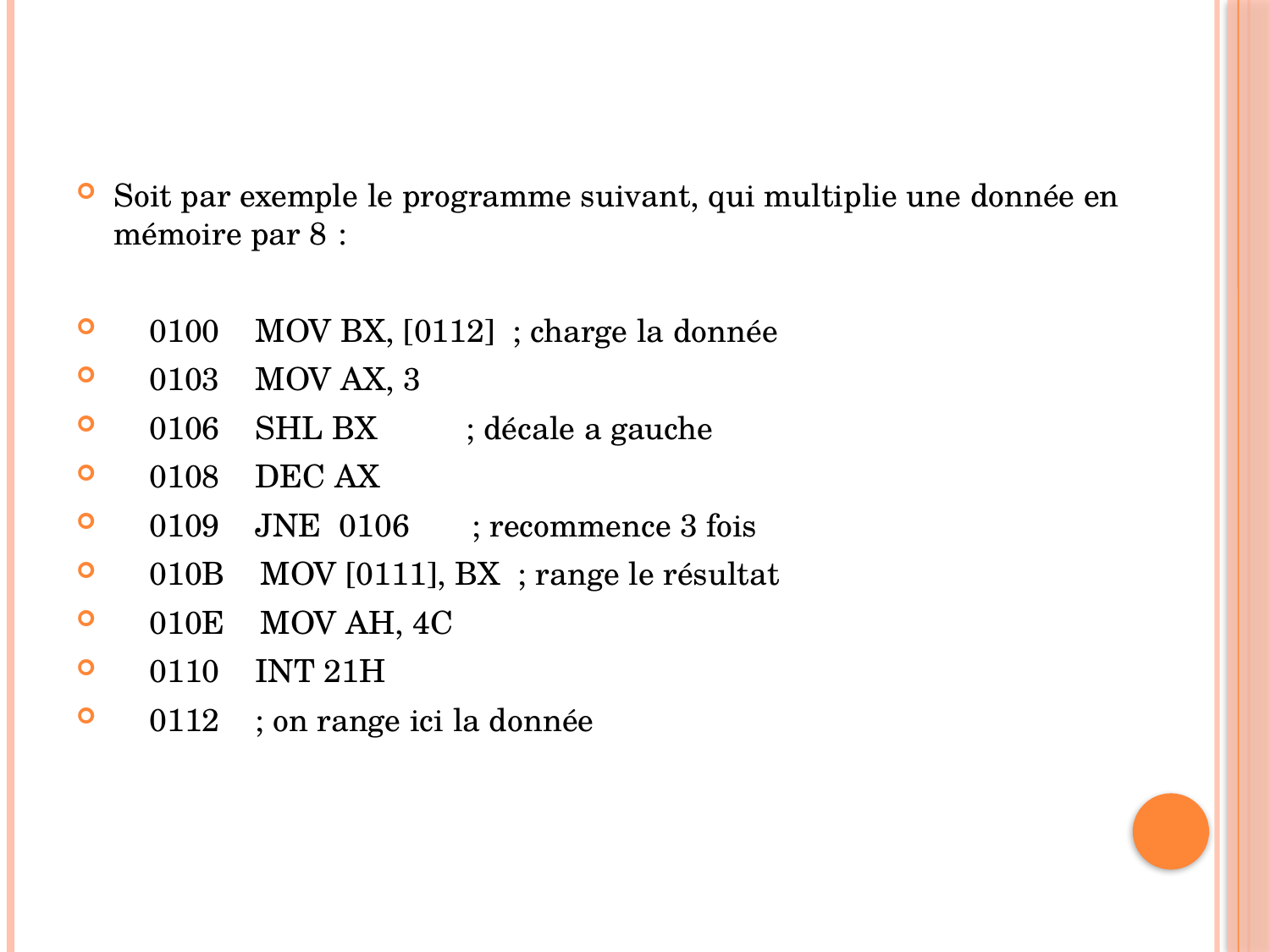

Soit par exemple le programme suivant, qui multiplie une donnée en mémoire par 8 :

    0100    MOV BX, [0112]  ; charge la donnée
    0103    MOV AX, 3
    0106    SHL BX          ; décale a gauche
    0108    DEC AX
    0109    JNE  0106       ; recommence 3 fois
    010B    MOV [0111], BX  ; range le résultat
    010E    MOV AH, 4C
    0110    INT 21H
    0112    ; on range ici la donnée